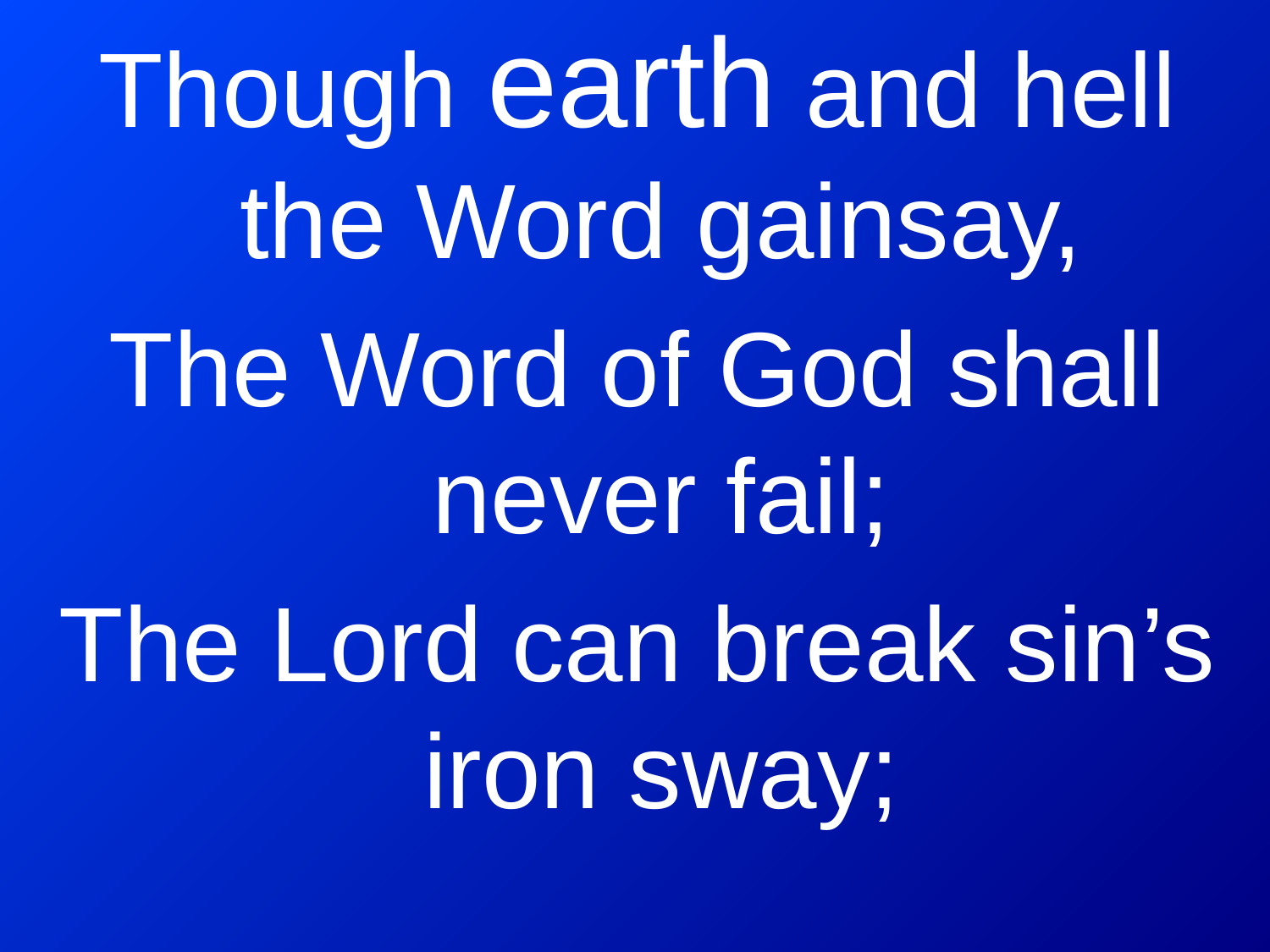

Though earth and hell the Word gainsay,
The Word of God shall never fail;
The Lord can break sin’s iron sway;